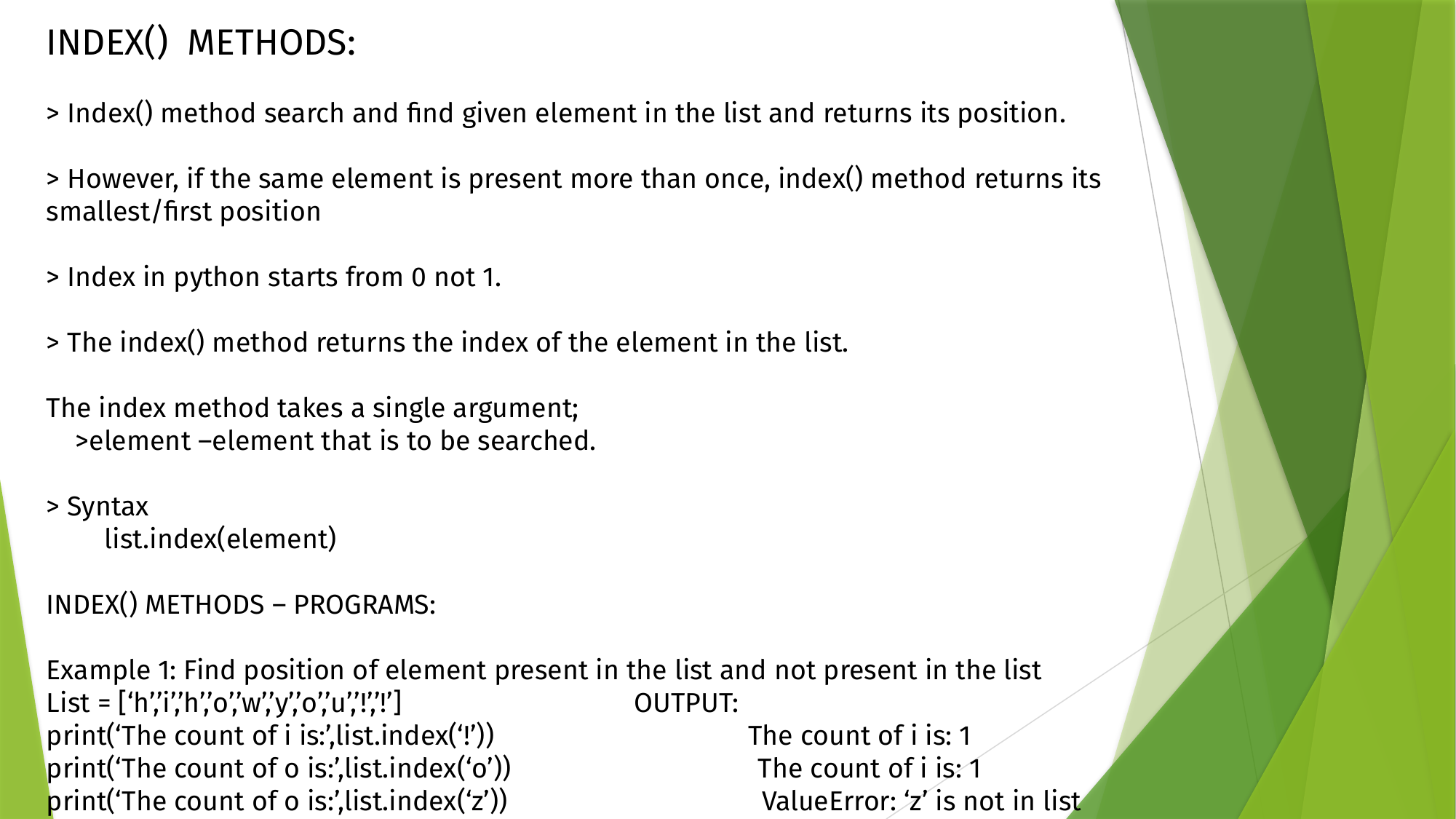

INDEX()  METHODS:

> Index() method search and find given element in the list and returns its position.

> However, if the same element is present more than once, index() method returns its  smallest/first position

> Index in python starts from 0 not 1.

> The index() method returns the index of the element in the list.

The index method takes a single argument;
    >element –element that is to be searched.

> Syntax
        list.index(element)

INDEX() METHODS – PROGRAMS:

Example 1: Find position of element present in the list and not present in the list
List = [‘h’,’i’,’h’,’o’,’w’,’y’,’o’,’u’,’!’,’!’]                                OUTPUT:
print(‘The count of i is:’,list.index(‘!’))                                   The count of i is: 1
print(‘The count of o is:’,list.index(‘o’))                                  The count of i is: 1
print(‘The count of o is:’,list.index(‘z’))                                   ValueError: ‘z’ is not in list